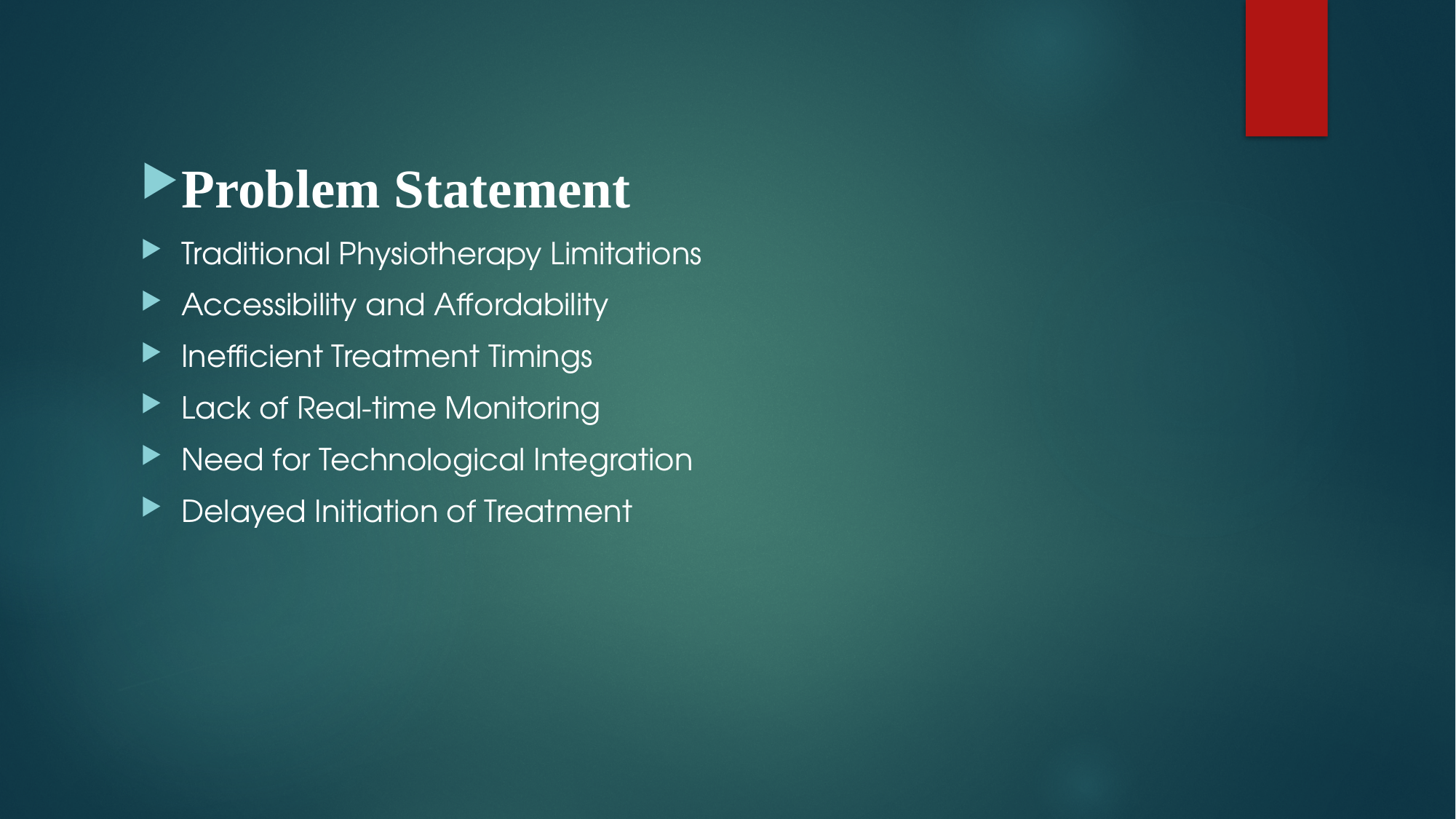

Problem Statement
Traditional Physiotherapy Limitations
Accessibility and Affordability
Inefficient Treatment Timings
Lack of Real-time Monitoring
Need for Technological Integration
Delayed Initiation of Treatment